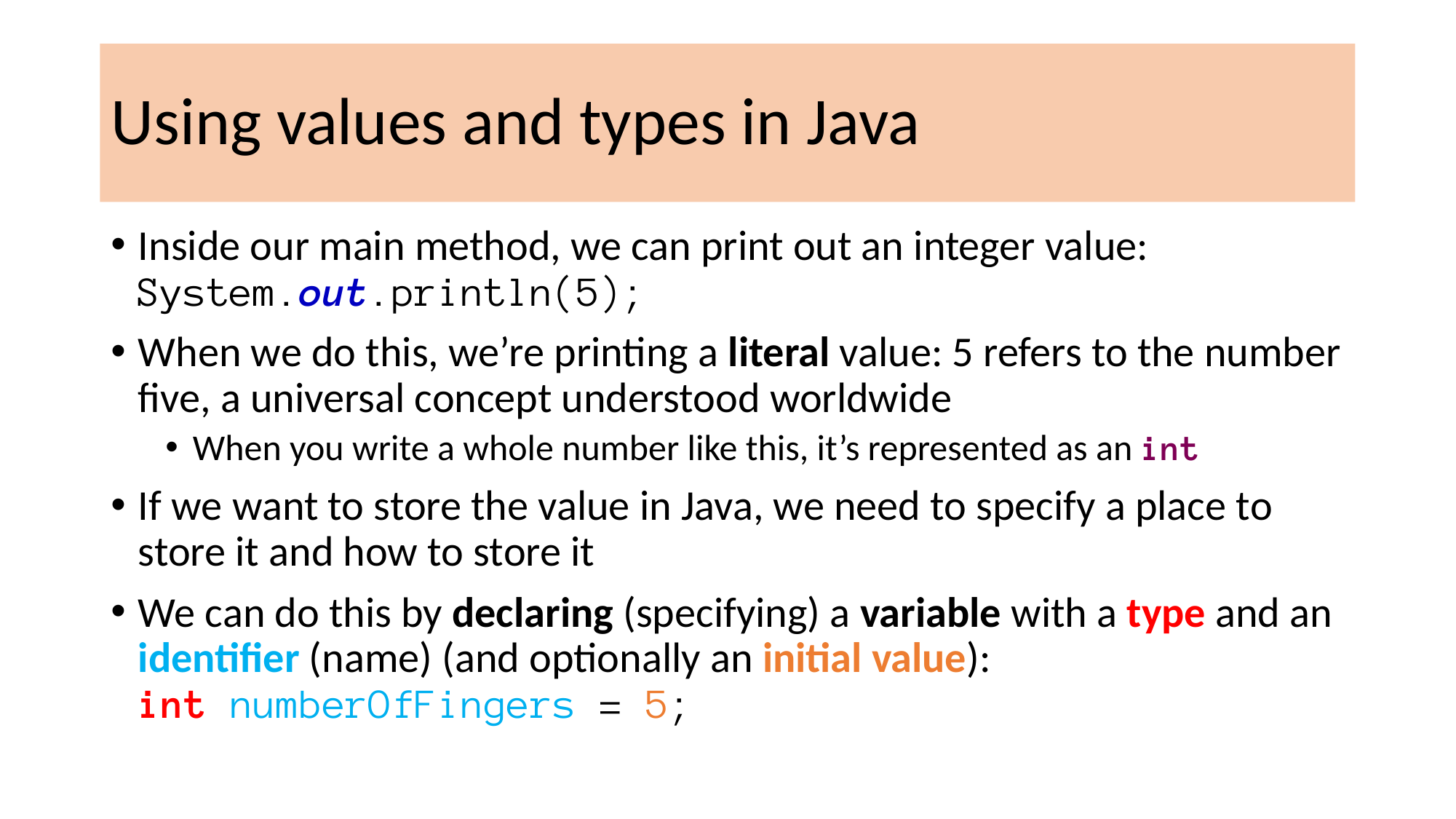

# Using values and types in Java
Inside our main method, we can print out an integer value:
System.out.println(5);
When we do this, we’re printing a literal value: 5 refers to the number five, a universal concept understood worldwide
When you write a whole number like this, it’s represented as an int
If we want to store the value in Java, we need to specify a place to store it and how to store it
We can do this by declaring (specifying) a variable with a type and an identifier (name) (and optionally an initial value):
int numberOfFingers = 5;